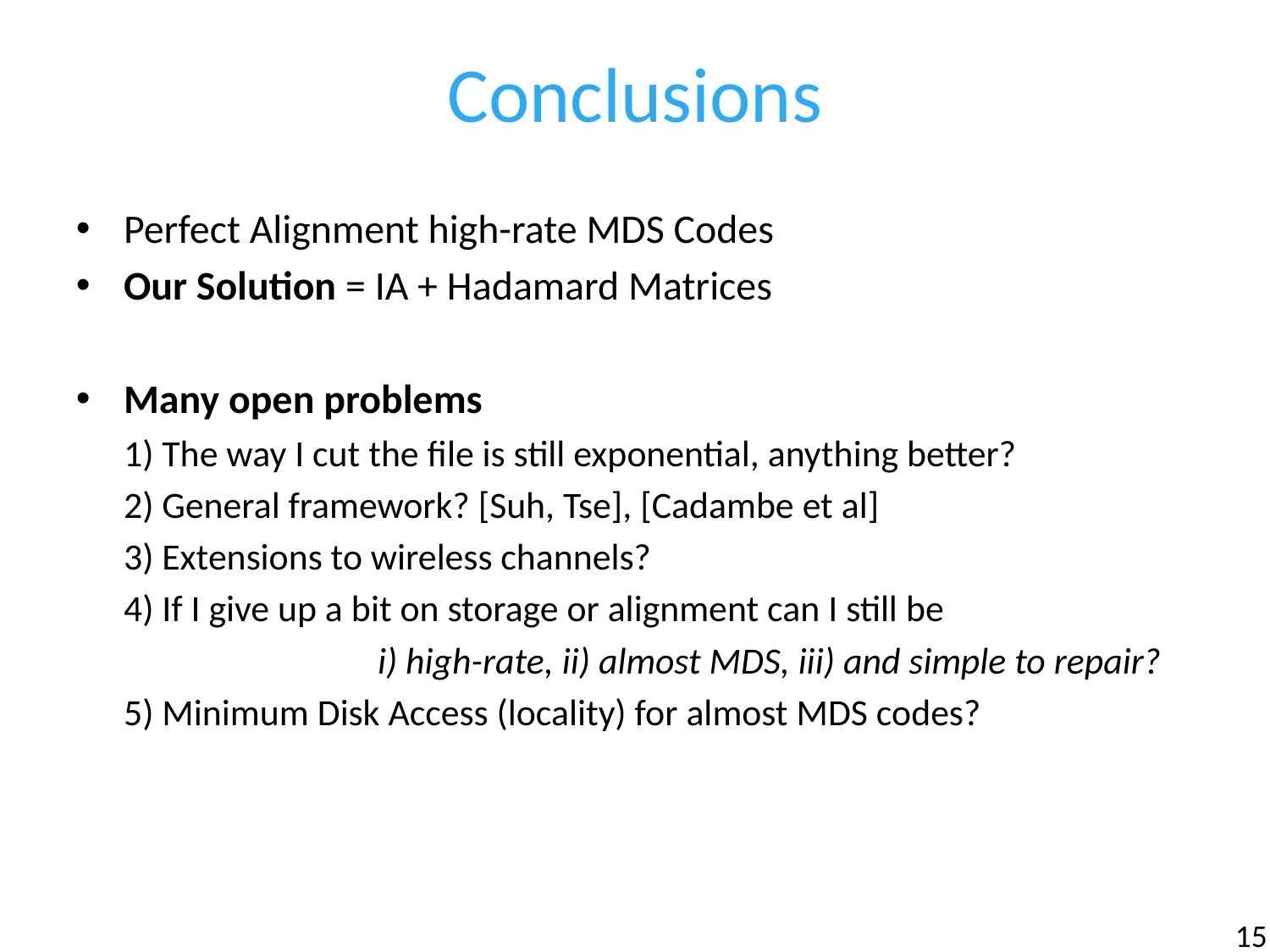

# Conclusions
Perfect Alignment high-rate MDS Codes
Our Solution = IA + Hadamard Matrices

Many open problems
	1) The way I cut the file is still exponential, anything better?
	2) General framework? [Suh, Tse], [Cadambe et al]
 	3) Extensions to wireless channels?
 	4) If I give up a bit on storage or alignment can I still be
			i) high-rate, ii) almost MDS, iii) and simple to repair?
	5) Minimum Disk Access (locality) for almost MDS codes?

15